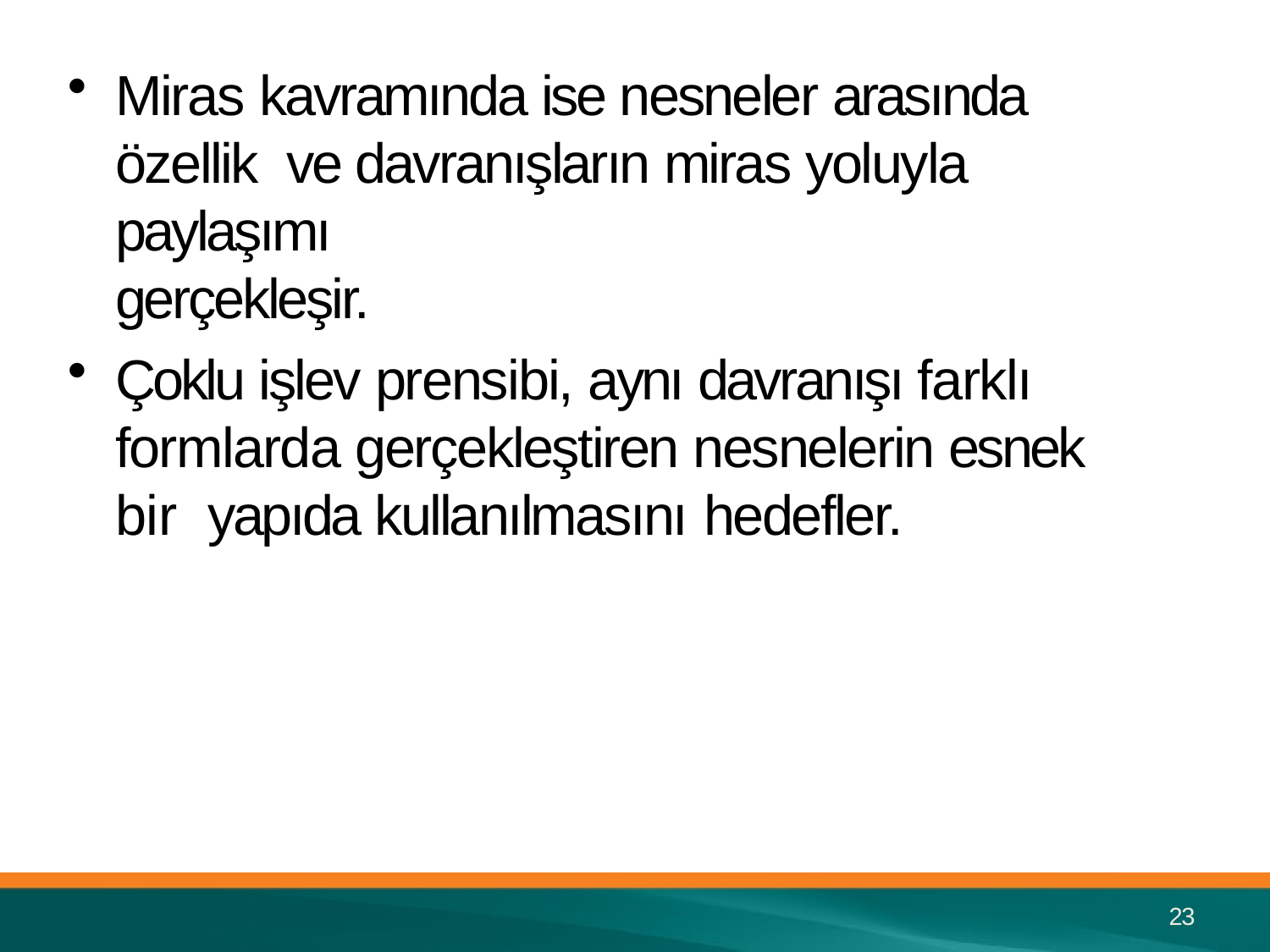

Miras kavramında ise nesneler arasında özellik  ve davranışların miras yoluyla paylaşımı
gerçekleşir.
Çoklu işlev prensibi, aynı davranışı farklı  formlarda gerçekleştiren nesnelerin esnek bir  yapıda kullanılmasını hedefler.
23